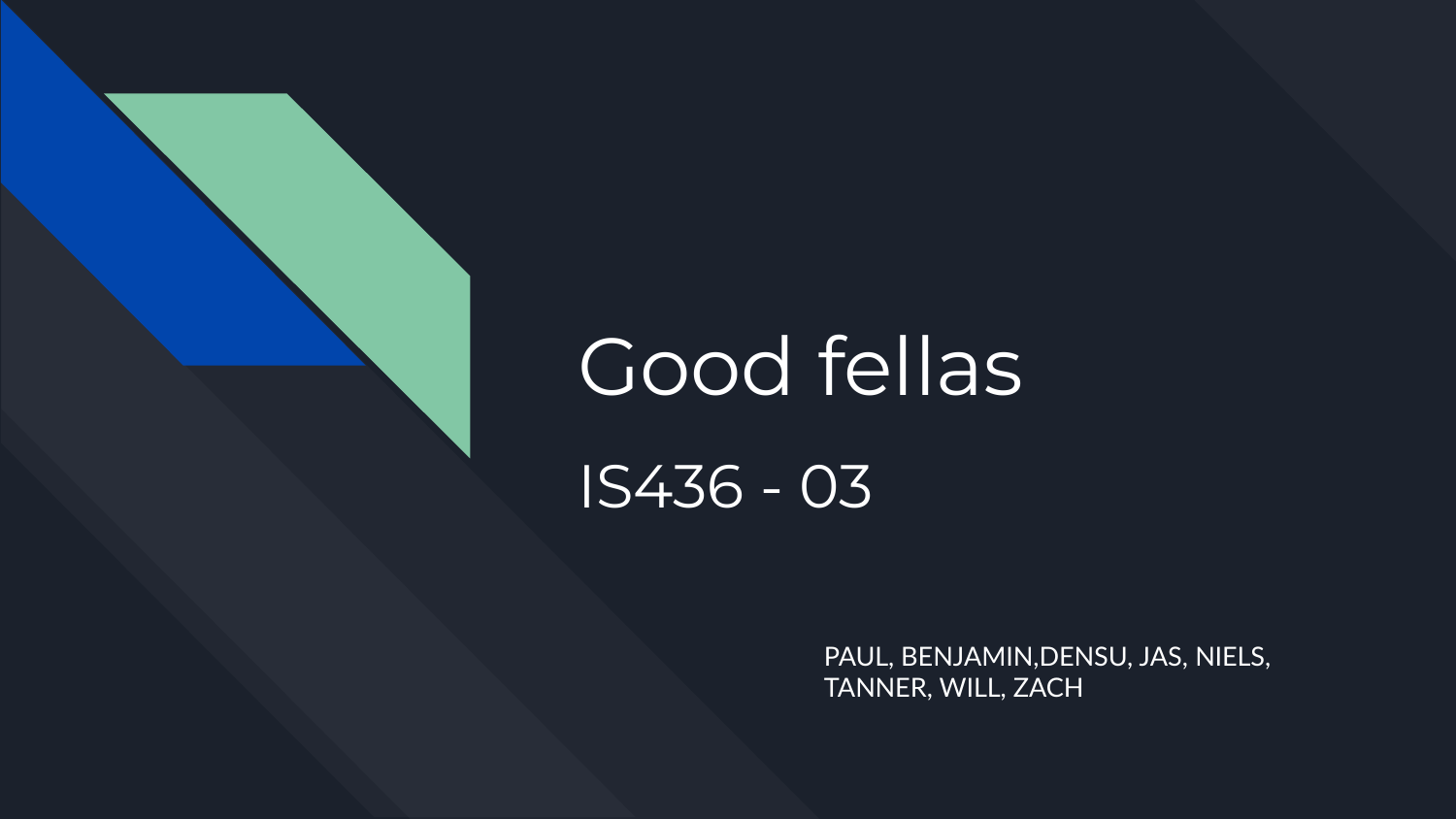

# Good fellas
IS436 - 03
PAUL, BENJAMIN,DENSU, JAS, NIELS, TANNER, WILL, ZACH